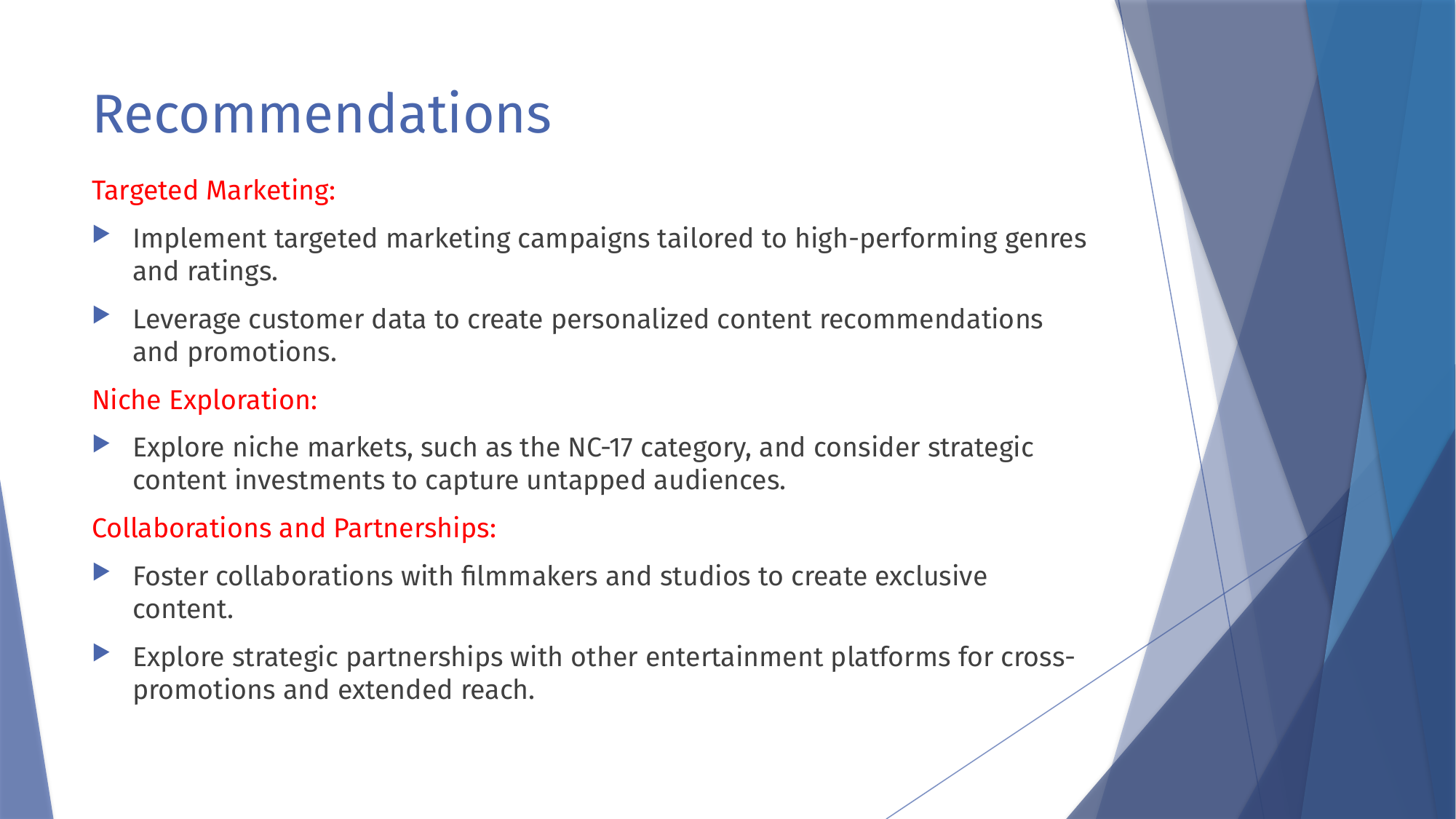

# Recommendations
Targeted Marketing:
Implement targeted marketing campaigns tailored to high-performing genres and ratings.
Leverage customer data to create personalized content recommendations and promotions.
Niche Exploration:
Explore niche markets, such as the NC-17 category, and consider strategic content investments to capture untapped audiences.
Collaborations and Partnerships:
Foster collaborations with filmmakers and studios to create exclusive content.
Explore strategic partnerships with other entertainment platforms for cross-promotions and extended reach.